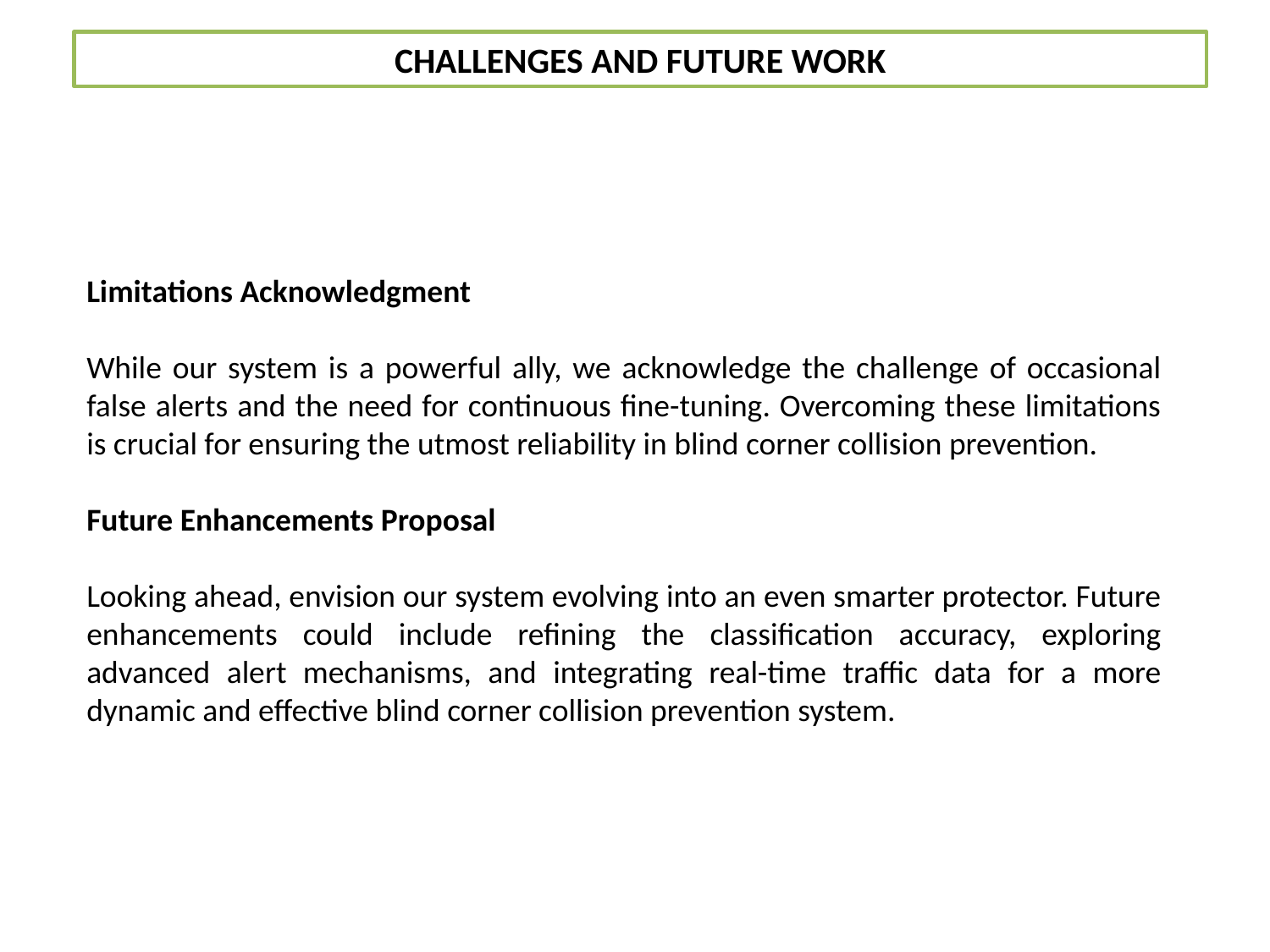

CHALLENGES AND FUTURE WORK
Limitations Acknowledgment

While our system is a powerful ally, we acknowledge the challenge of occasional false alerts and the need for continuous fine-tuning. Overcoming these limitations is crucial for ensuring the utmost reliability in blind corner collision prevention.

Future Enhancements Proposal

Looking ahead, envision our system evolving into an even smarter protector. Future enhancements could include refining the classification accuracy, exploring advanced alert mechanisms, and integrating real-time traffic data for a more dynamic and effective blind corner collision prevention system.